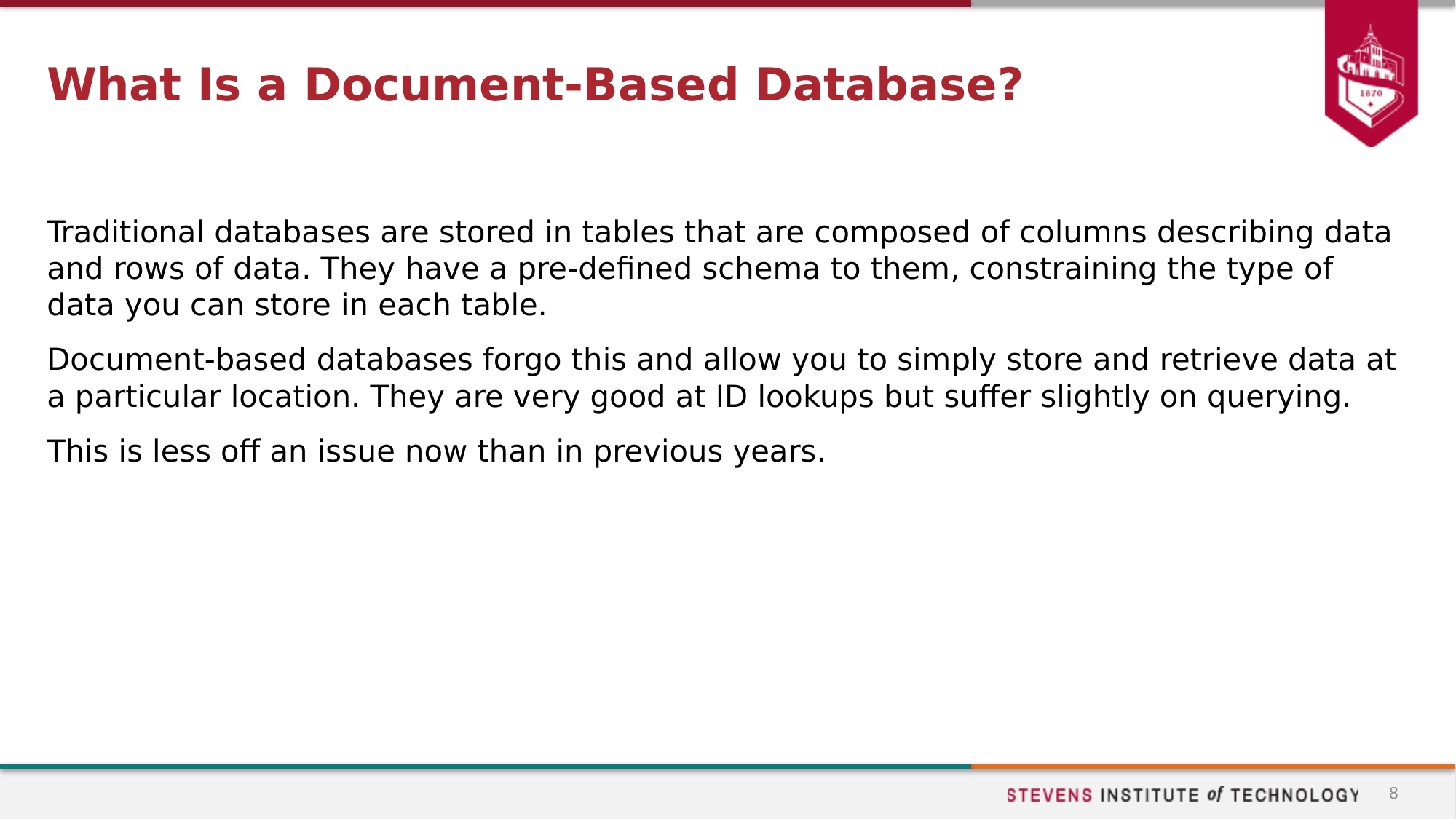

# What Is a Document-Based Database?
Traditional databases are stored in tables that are composed of columns describing data and rows of data. They have a pre-defined schema to them, constraining the type of data you can store in each table.
Document-based databases forgo this and allow you to simply store and retrieve data at a particular location. They are very good at ID lookups but suffer slightly on querying.
This is less off an issue now than in previous years.
8